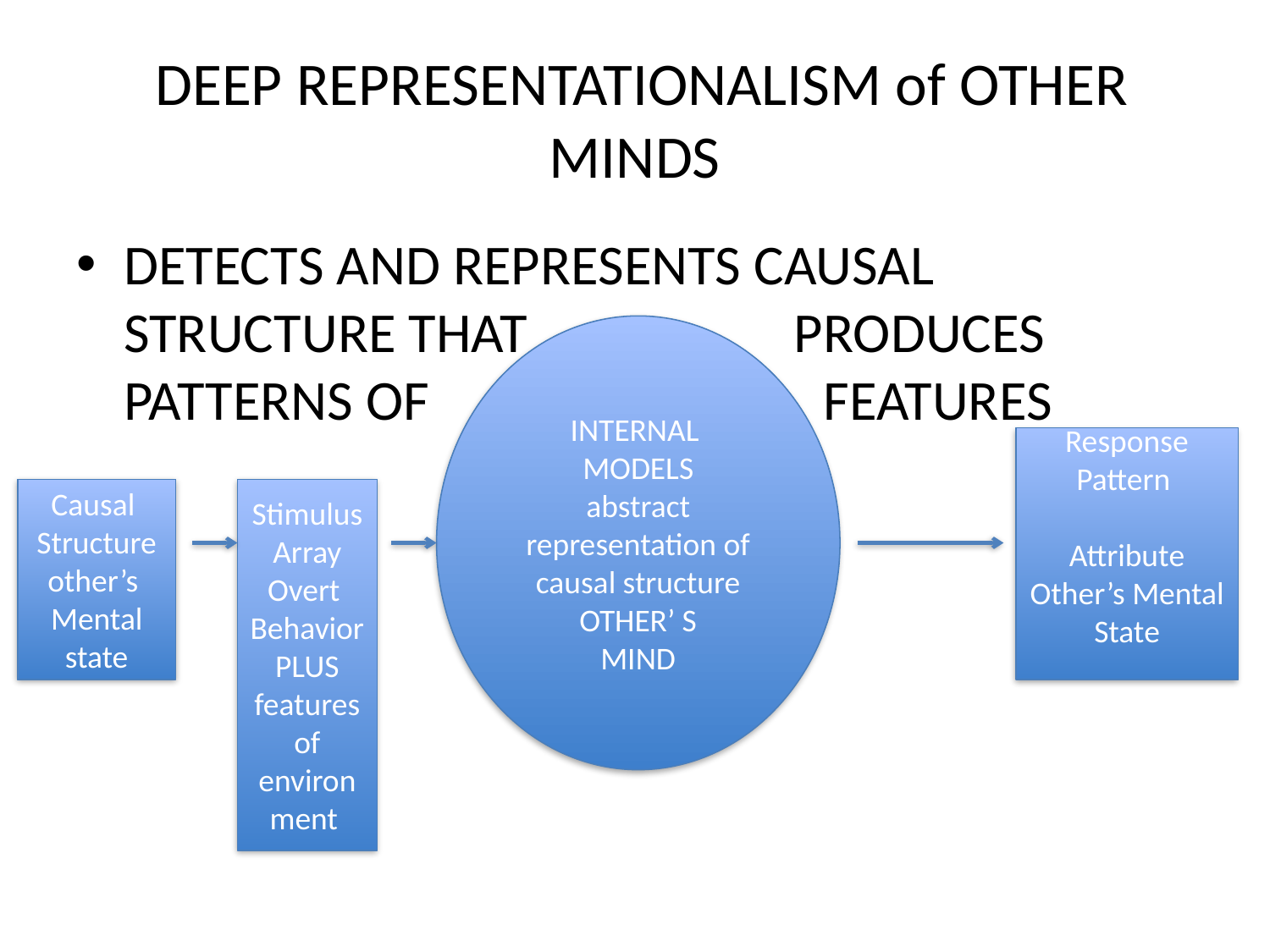

# DEEP REPRESENTATIONALISM of OTHER MINDS
DETECTS AND REPRESENTS CAUSAL STRUCTURE THAT                     PRODUCES  PATTERNS OF                               FEATURES
INTERNAL
MODELS
abstract representation of causal structure
OTHER’ S
MIND
Response
Pattern
Attribute Other’s Mental State
Causal
Structure
other’s
Mental
state
Stimulus
Array
Overt
Behavior
PLUS featuresof environment